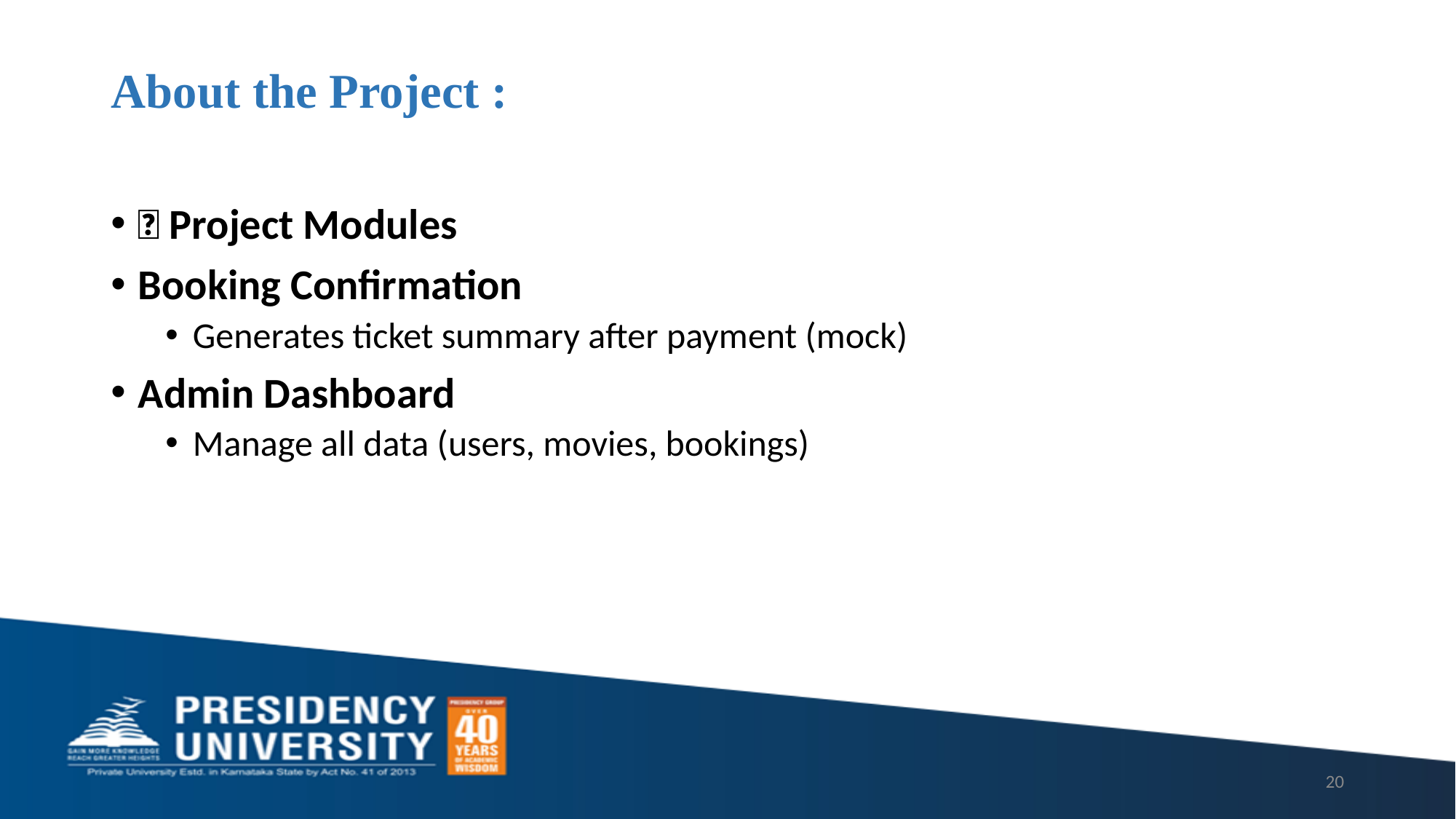

# About the Project :
🧱 Project Modules
Booking Confirmation
Generates ticket summary after payment (mock)
Admin Dashboard
Manage all data (users, movies, bookings)

20